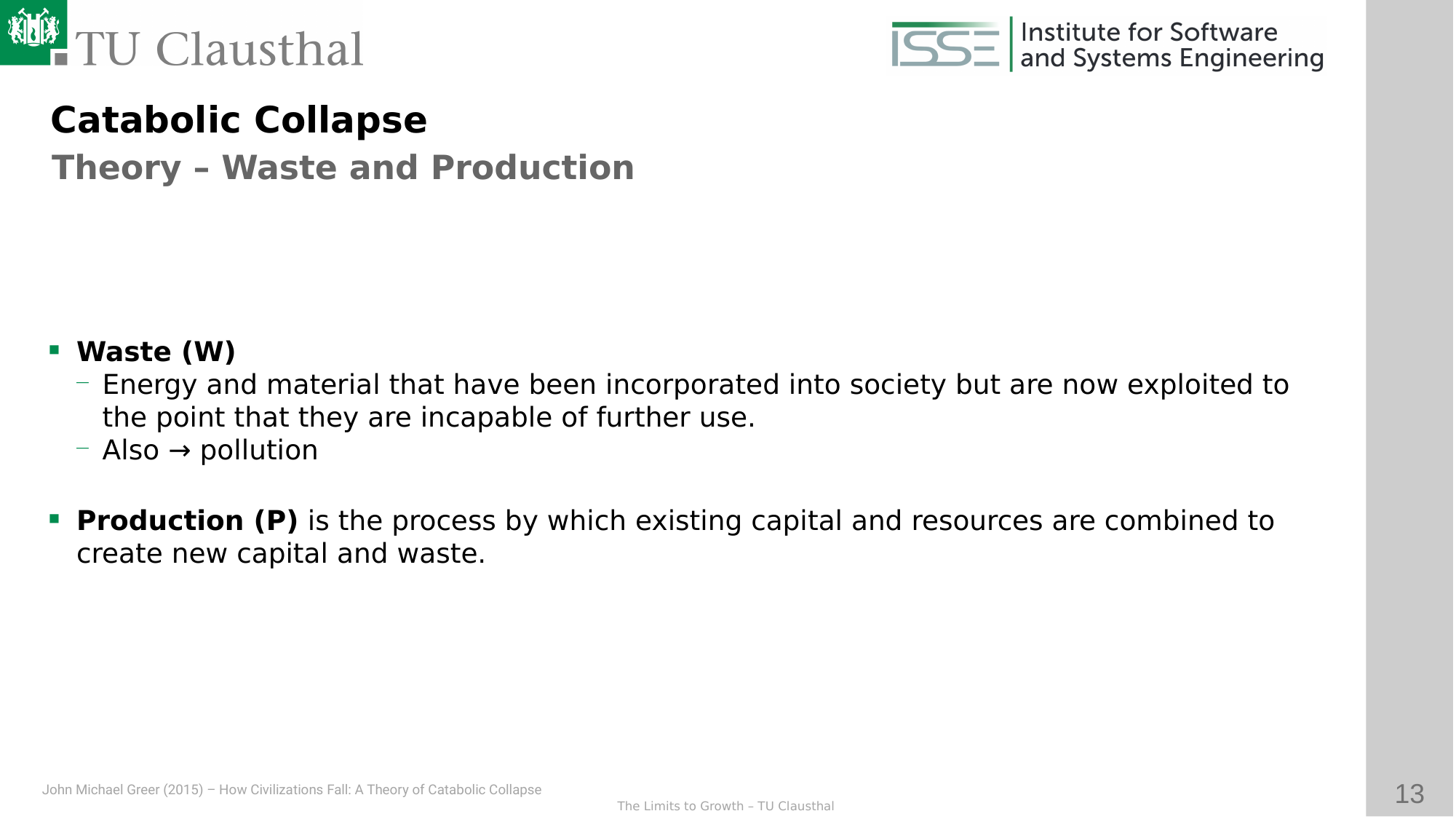

Catabolic Collapse
Theory – Waste and Production
Waste (W)
Energy and material that have been incorporated into society but are now exploited to the point that they are incapable of further use.
Also → pollution

Production (P) is the process by which existing capital and resources are combined to create new capital and waste.
John Michael Greer (2015) – How Civilizations Fall: A Theory of Catabolic Collapse